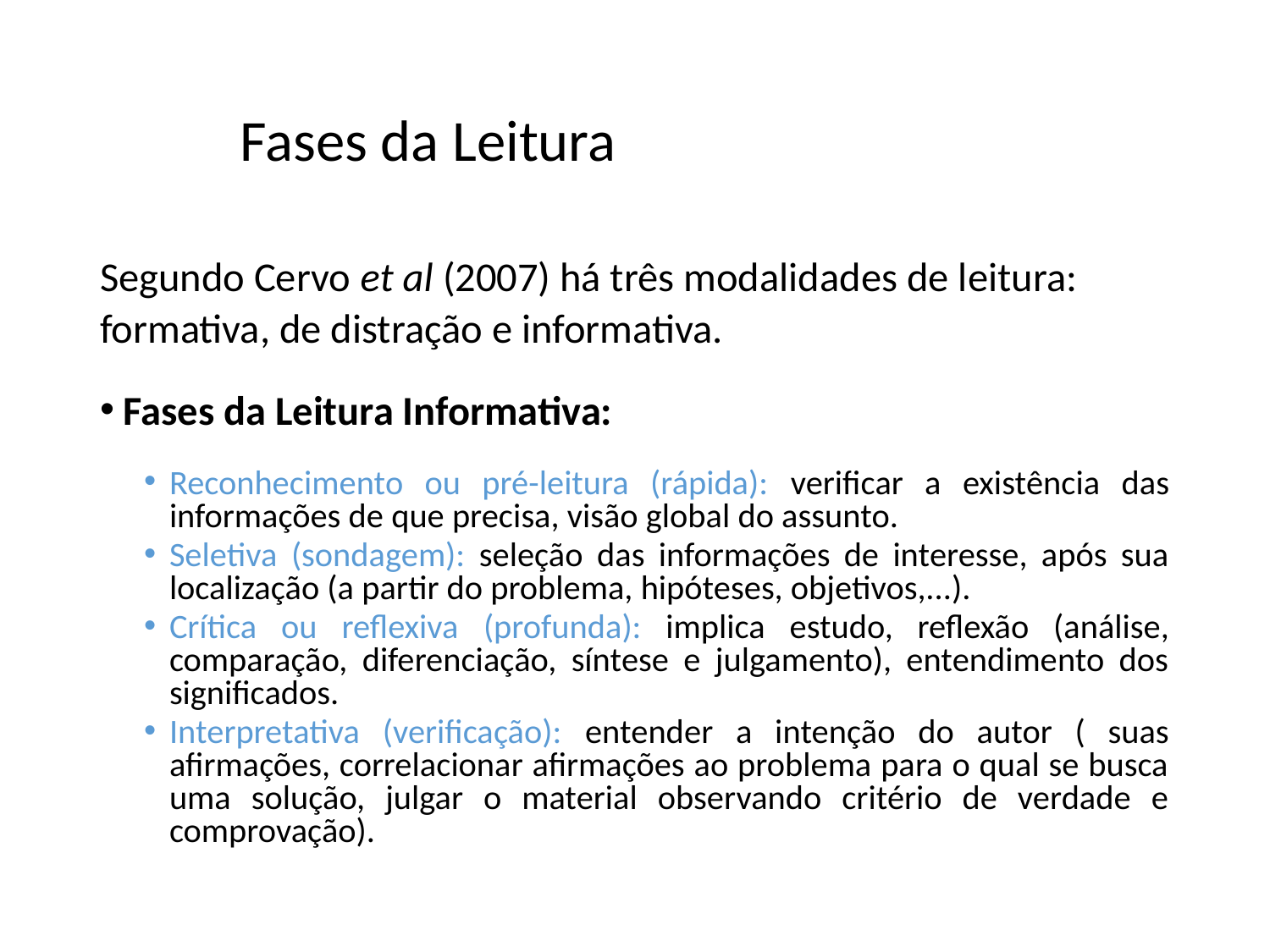

# Fases da Leitura
Segundo Cervo et al (2007) há três modalidades de leitura:
formativa, de distração e informativa.

Fases da Leitura Informativa:

Reconhecimento ou pré-leitura (rápida): verificar a existência das informações de que precisa, visão global do assunto.
Seletiva (sondagem): seleção das informações de interesse, após sua localização (a partir do problema, hipóteses, objetivos,...).
Crítica ou reflexiva (profunda): implica estudo, reflexão (análise, comparação, diferenciação, síntese e julgamento), entendimento dos significados.
Interpretativa (verificação): entender a intenção do autor ( suas afirmações, correlacionar afirmações ao problema para o qual se busca uma solução, julgar o material observando critério de verdade e comprovação).